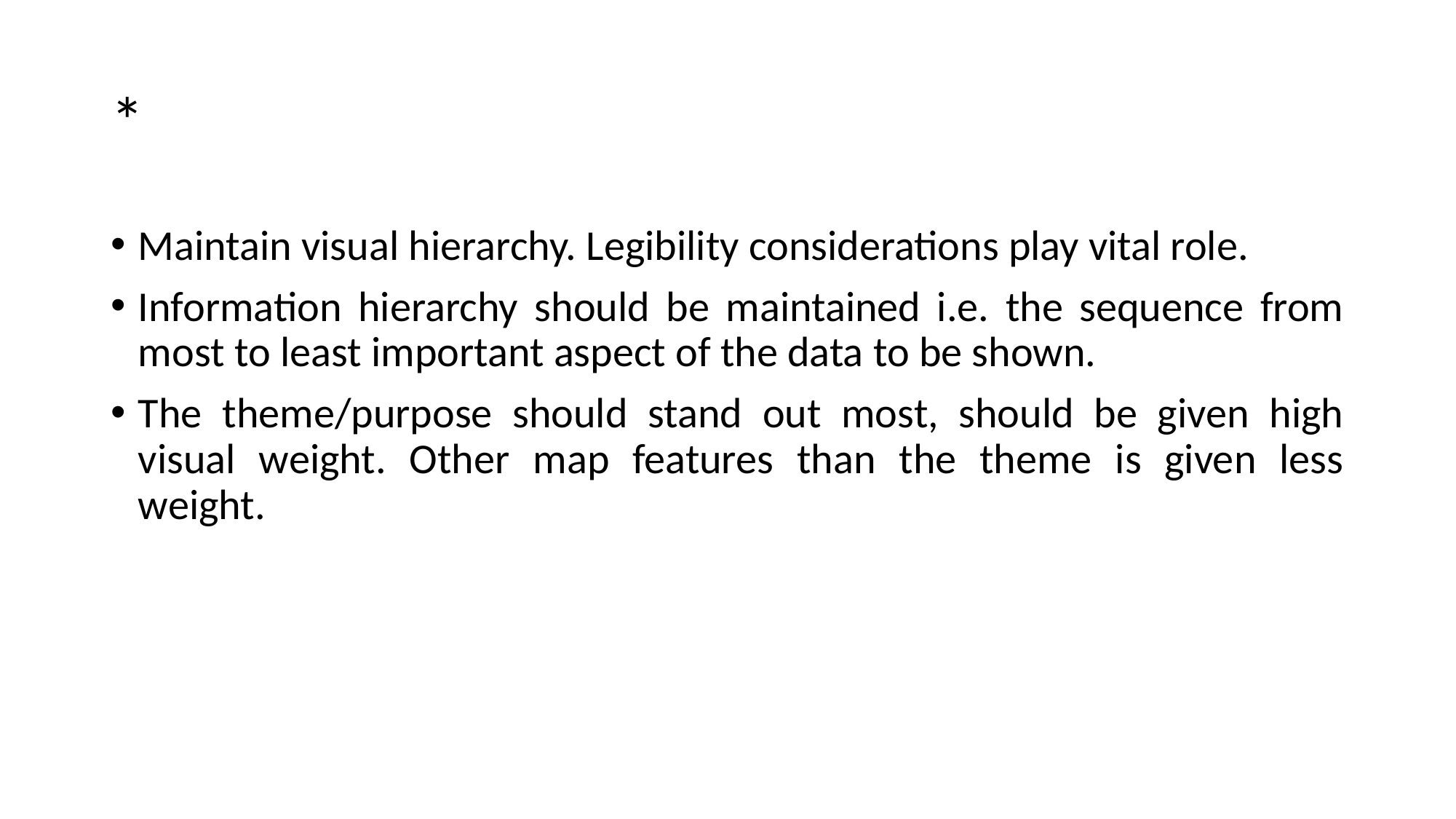

# *
Maintain visual hierarchy. Legibility considerations play vital role.
Information hierarchy should be maintained i.e. the sequence from most to least important aspect of the data to be shown.
The theme/purpose should stand out most, should be given high visual weight. Other map features than the theme is given less weight.